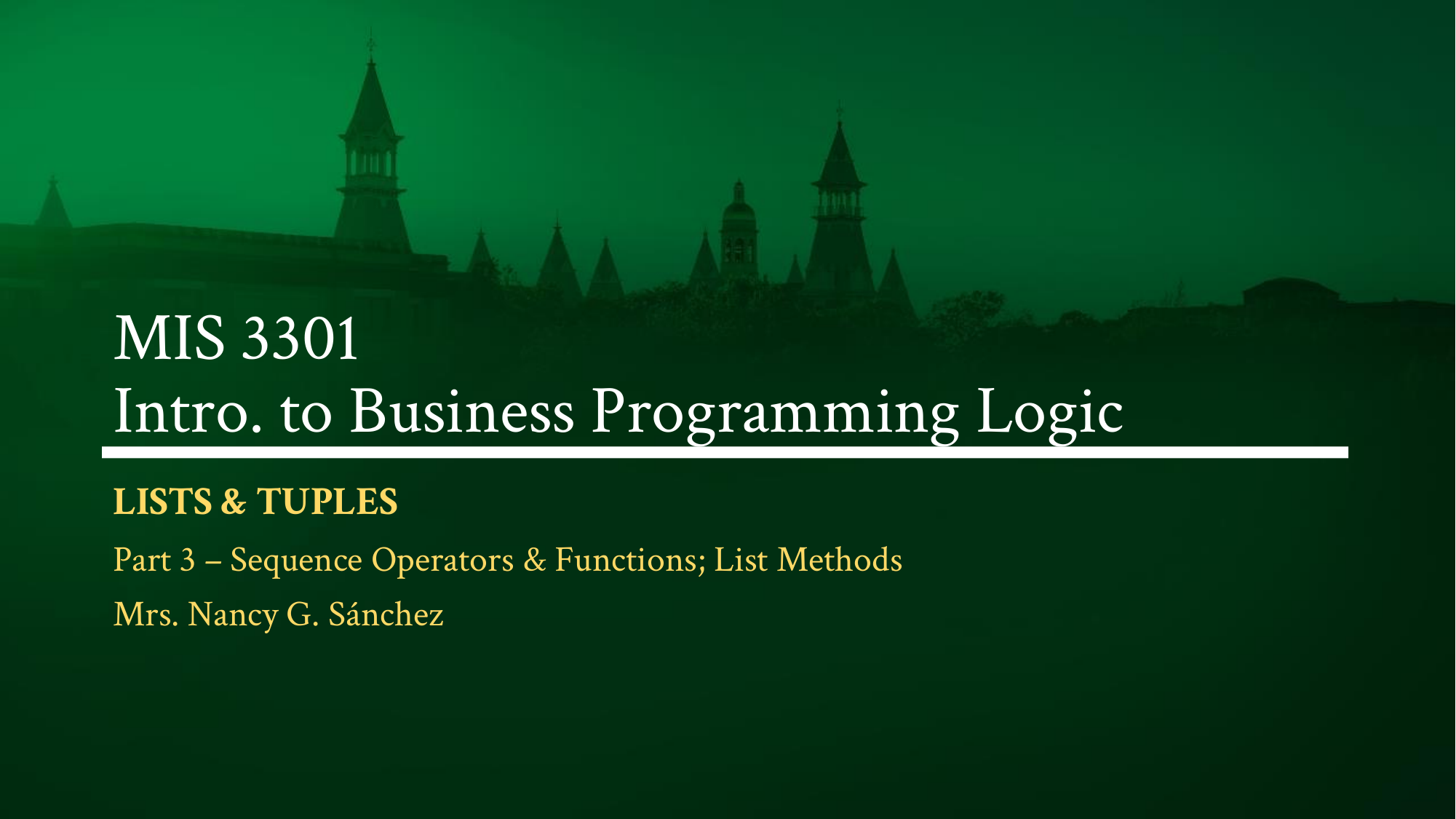

# MIS 3301 Intro. to Business Programming Logic
Lists & Tuples
Part 3 – Sequence Operators & Functions; List Methods
Mrs. Nancy G. Sánchez